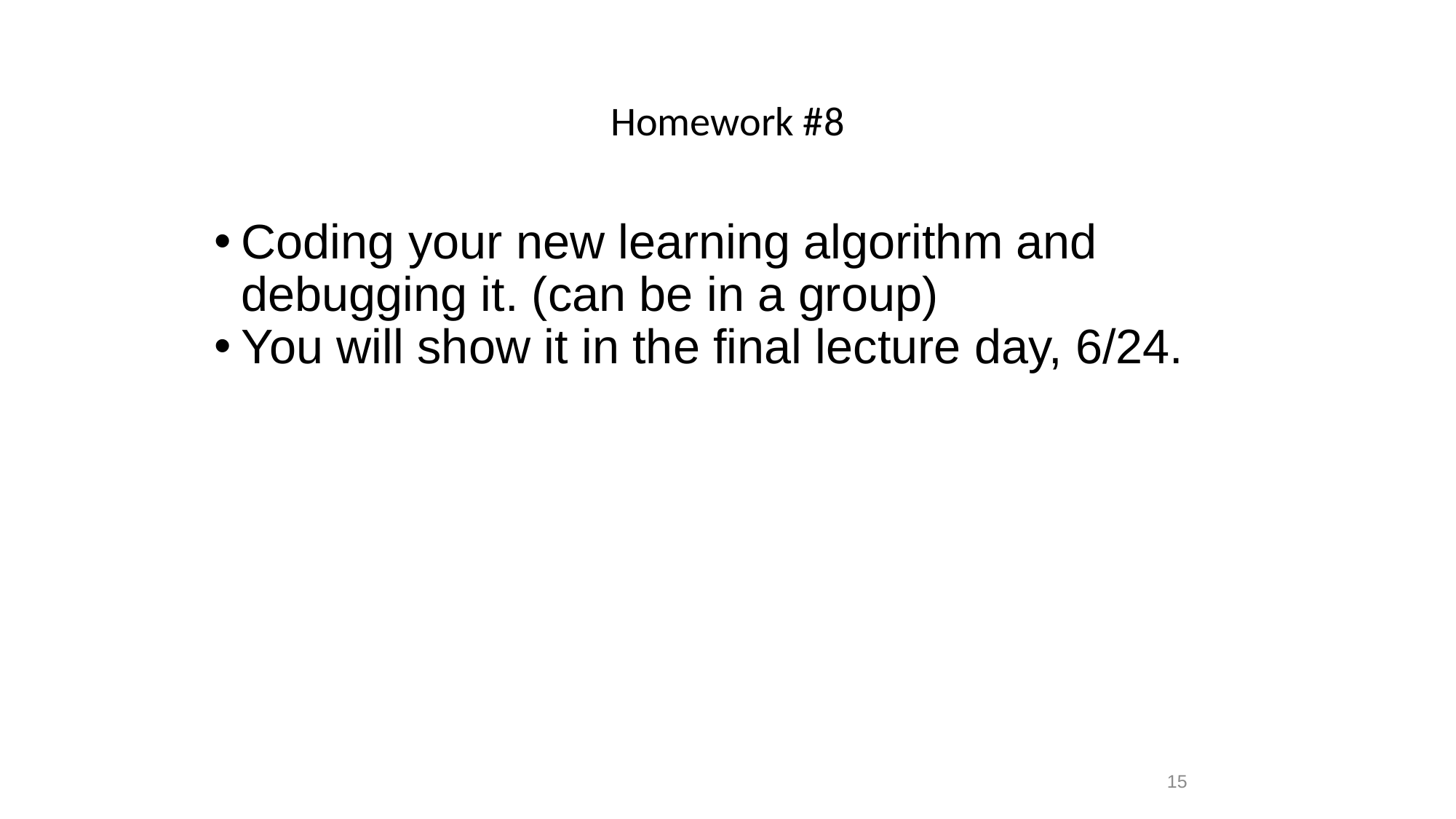

# Homework #8
Coding your new learning algorithm and debugging it. (can be in a group)
You will show it in the final lecture day, 6/24.
15